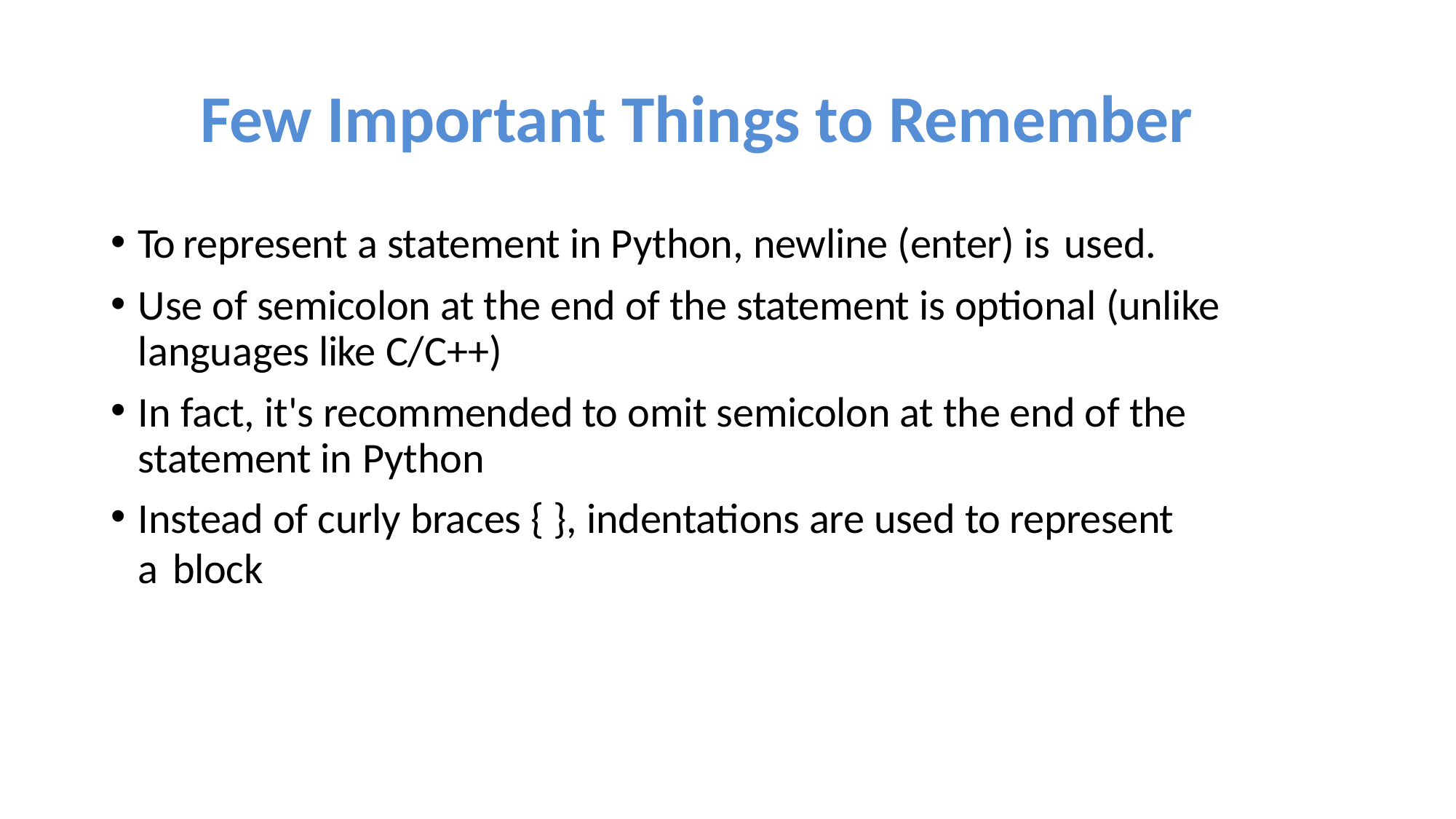

# Few Important Things to Remember
To represent a statement in Python, newline (enter) is used.
Use of semicolon at the end of the statement is optional (unlike  languages like C/C++)
In fact, it's recommended to omit semicolon at the end of the  statement in Python
Instead of curly braces { }, indentations are used to represent a block
21